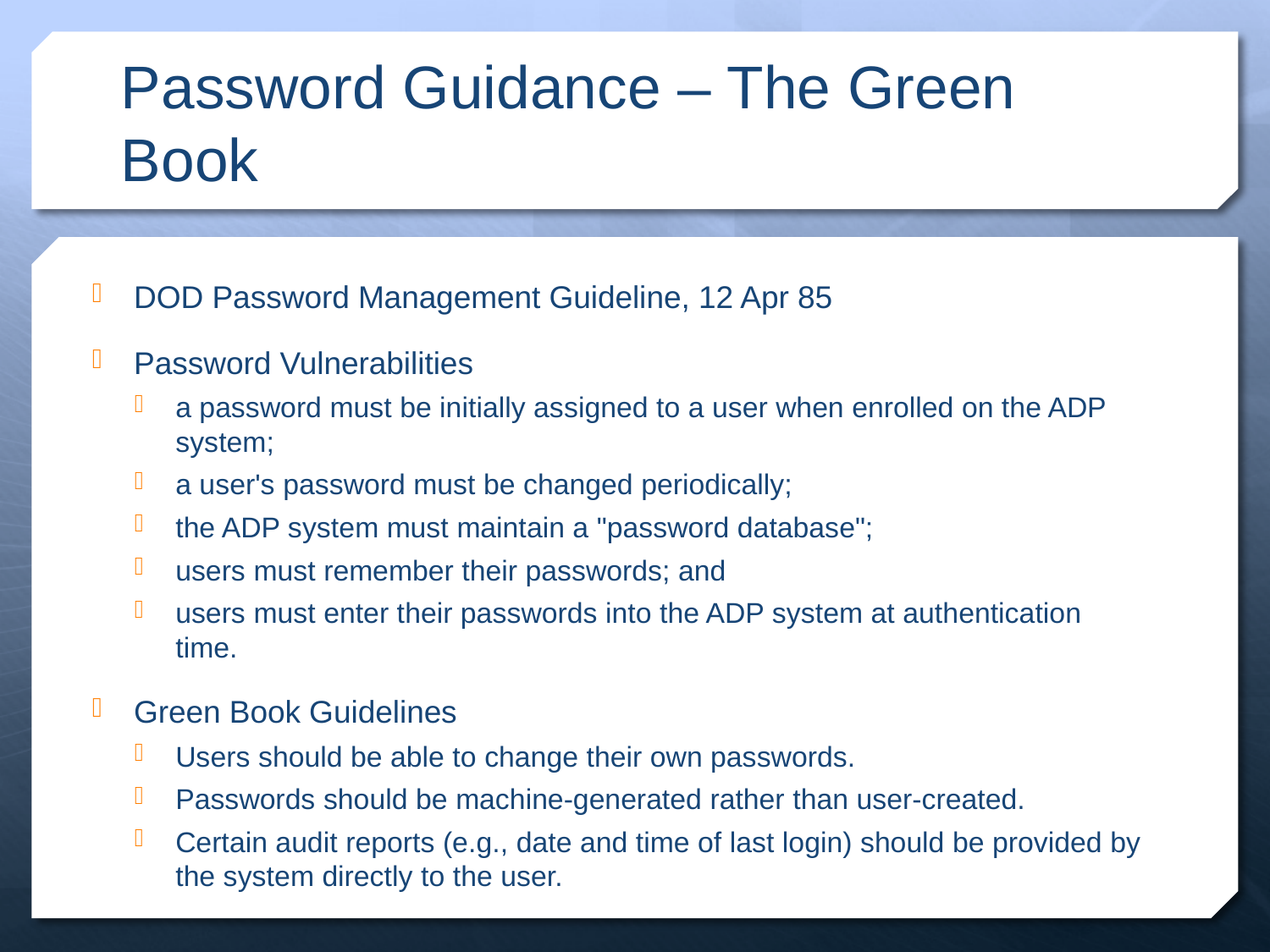

# Password Guidance – The Green Book
DOD Password Management Guideline, 12 Apr 85
Password Vulnerabilities
a password must be initially assigned to a user when enrolled on the ADP system;
a user's password must be changed periodically;
the ADP system must maintain a "password database";
users must remember their passwords; and
users must enter their passwords into the ADP system at authentication time.
Green Book Guidelines
Users should be able to change their own passwords.
Passwords should be machine-generated rather than user-created.
Certain audit reports (e.g., date and time of last login) should be provided by the system directly to the user.